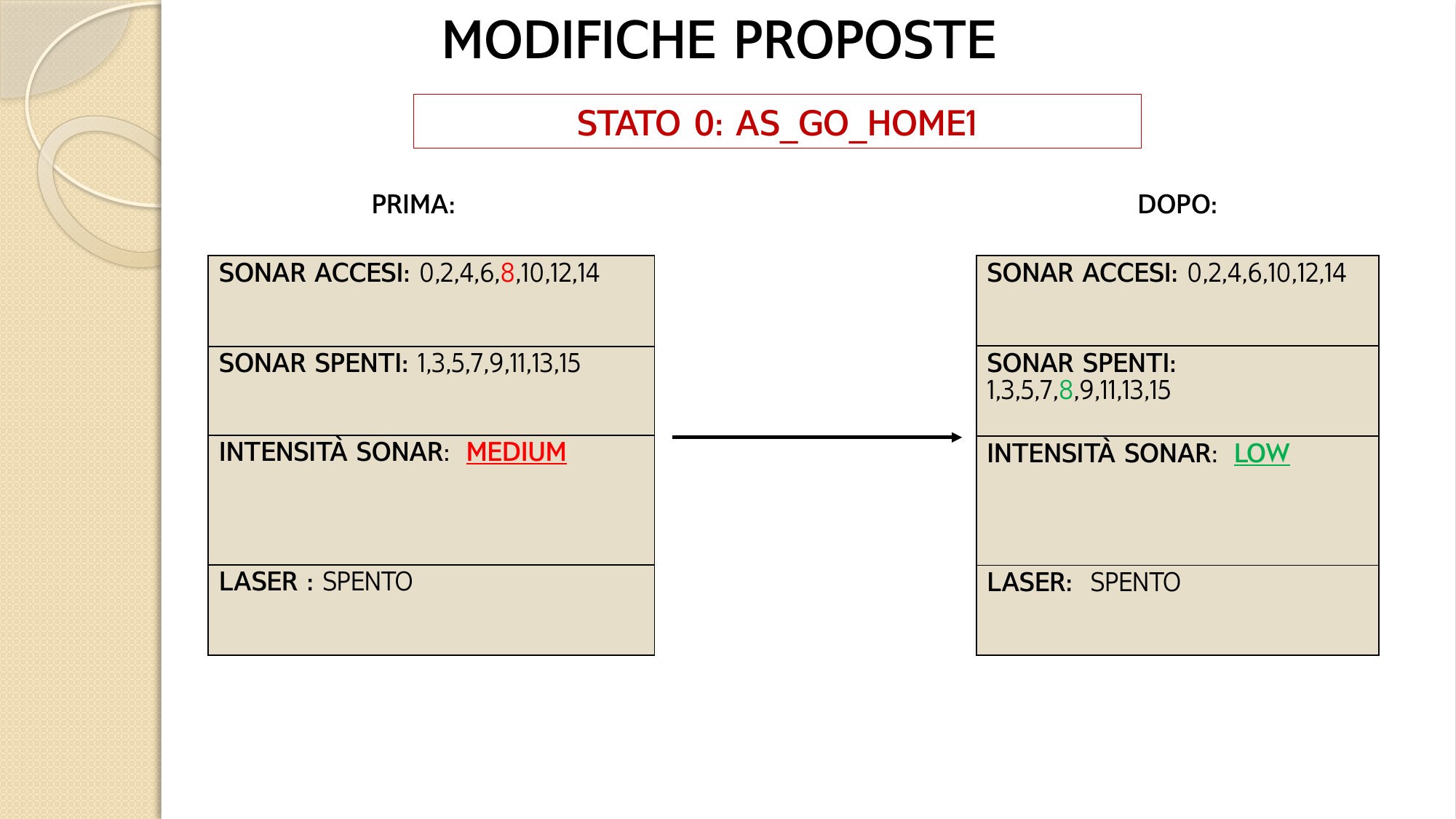

# MODIFICHE PROPOSTE
STATO 0: AS_GO_HOME1
PRIMA:
DOPO:
| SONAR ACCESI: 0,2,4,6,10,12,14 |
| --- |
| SONAR SPENTI: 1,3,5,7,8,9,11,13,15 |
| INTENSITÀ SONAR: LOW |
| LASER: SPENTO |
| SONAR ACCESI: 0,2,4,6,8,10,12,14 |
| --- |
| SONAR SPENTI: 1,3,5,7,9,11,13,15 |
| INTENSITÀ SONAR: MEDIUM |
| LASER : SPENTO |